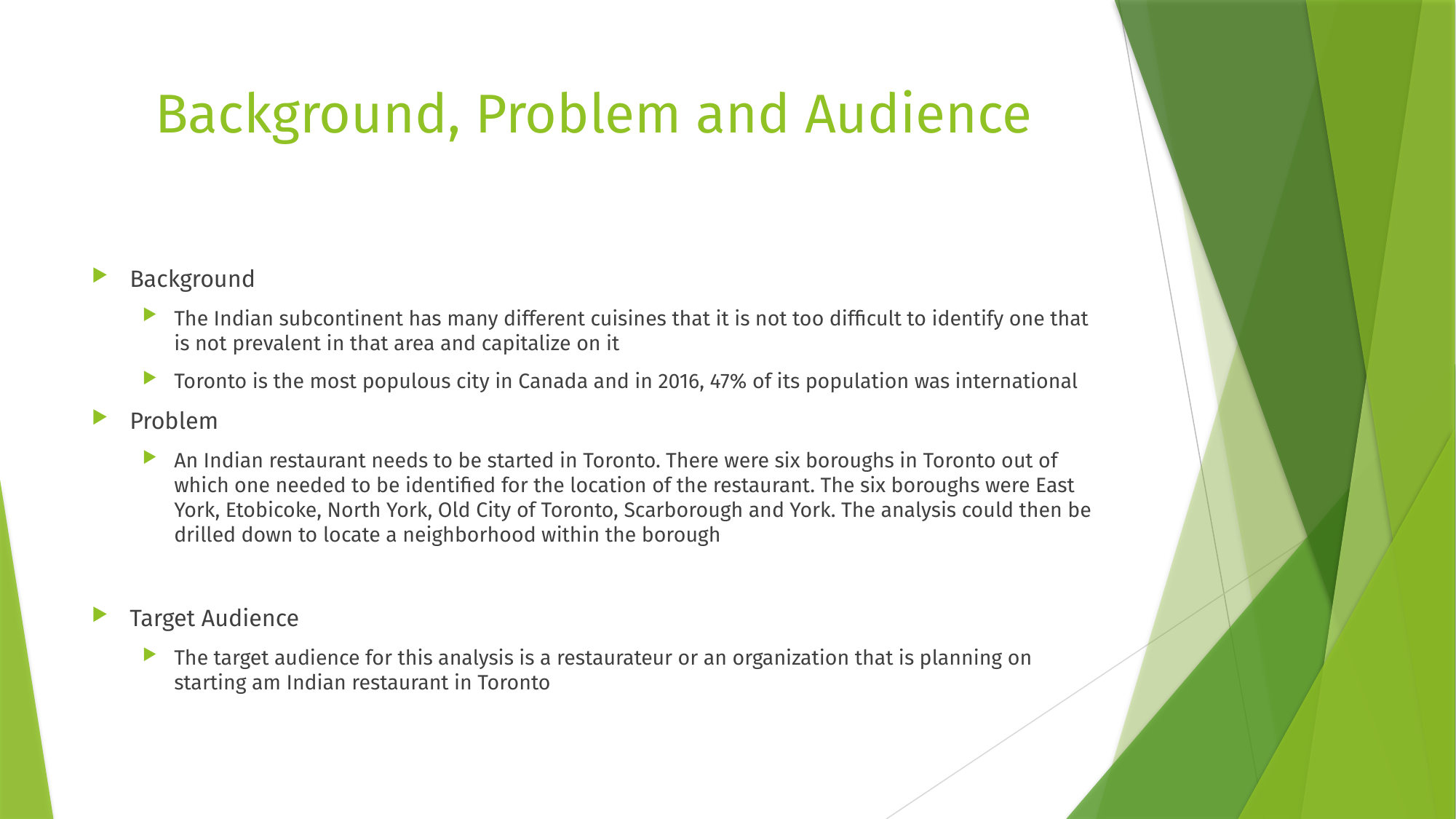

# Background, Problem and Audience
Background
The Indian subcontinent has many different cuisines that it is not too difficult to identify one that is not prevalent in that area and capitalize on it
Toronto is the most populous city in Canada and in 2016, 47% of its population was international
Problem
An Indian restaurant needs to be started in Toronto. There were six boroughs in Toronto out of which one needed to be identified for the location of the restaurant. The six boroughs were East York, Etobicoke, North York, Old City of Toronto, Scarborough and York. The analysis could then be drilled down to locate a neighborhood within the borough

Target Audience
The target audience for this analysis is a restaurateur or an organization that is planning on starting am Indian restaurant in Toronto